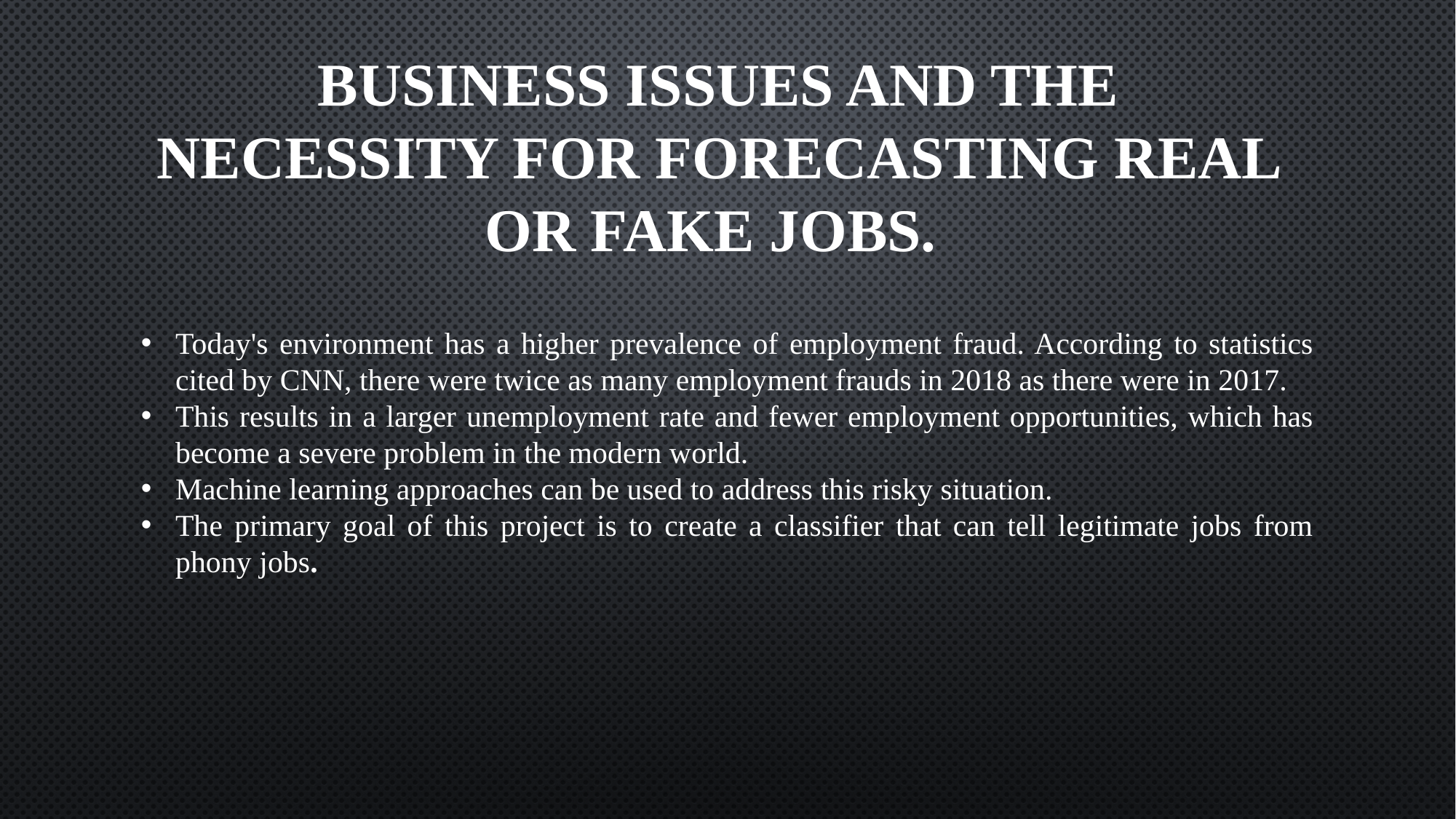

# Business issues and the necessity for forecasting real or fake jobs.
Today's environment has a higher prevalence of employment fraud. According to statistics cited by CNN, there were twice as many employment frauds in 2018 as there were in 2017.
This results in a larger unemployment rate and fewer employment opportunities, which has become a severe problem in the modern world.
Machine learning approaches can be used to address this risky situation.
The primary goal of this project is to create a classifier that can tell legitimate jobs from phony jobs.